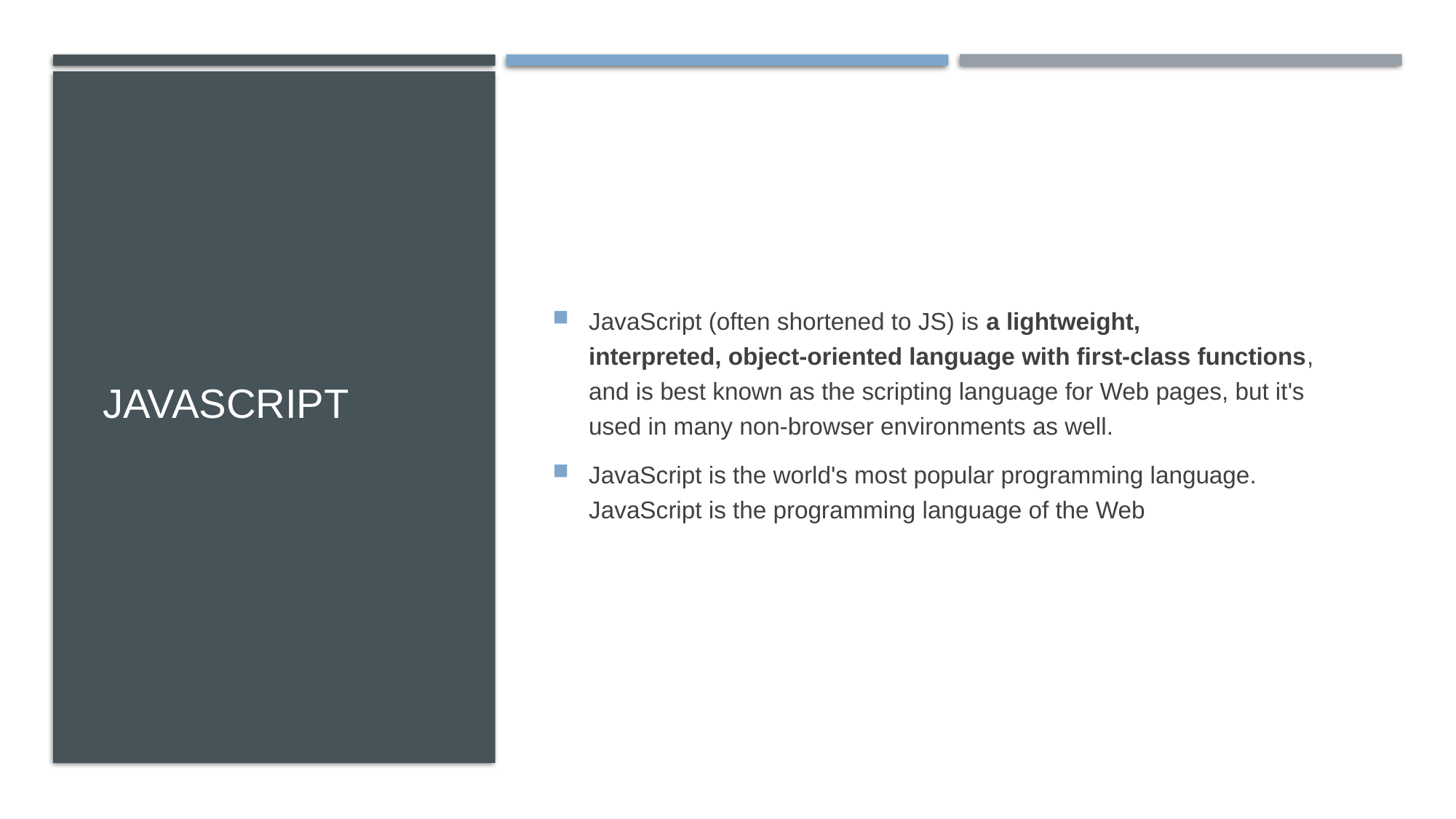

# JAVASCRIPT
JavaScript (often shortened to JS) is a lightweight, interpreted, object-oriented language with first-class functions, and is best known as the scripting language for Web pages, but it's used in many non-browser environments as well.
JavaScript is the world's most popular programming language. JavaScript is the programming language of the Web